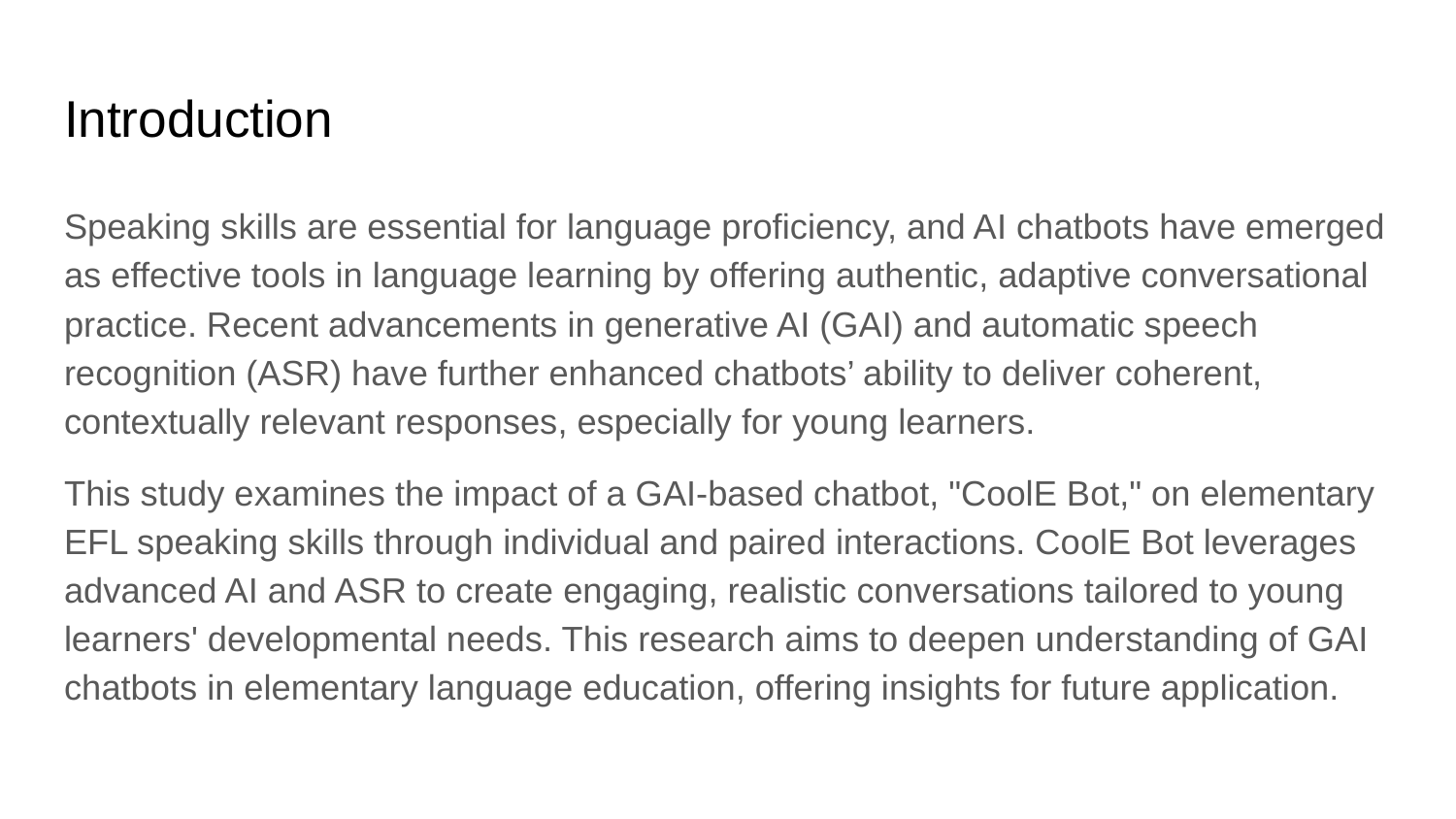

# Introduction
Speaking skills are essential for language proficiency, and AI chatbots have emerged as effective tools in language learning by offering authentic, adaptive conversational practice. Recent advancements in generative AI (GAI) and automatic speech recognition (ASR) have further enhanced chatbots’ ability to deliver coherent, contextually relevant responses, especially for young learners.
This study examines the impact of a GAI-based chatbot, "CoolE Bot," on elementary EFL speaking skills through individual and paired interactions. CoolE Bot leverages advanced AI and ASR to create engaging, realistic conversations tailored to young learners' developmental needs. This research aims to deepen understanding of GAI chatbots in elementary language education, offering insights for future application.